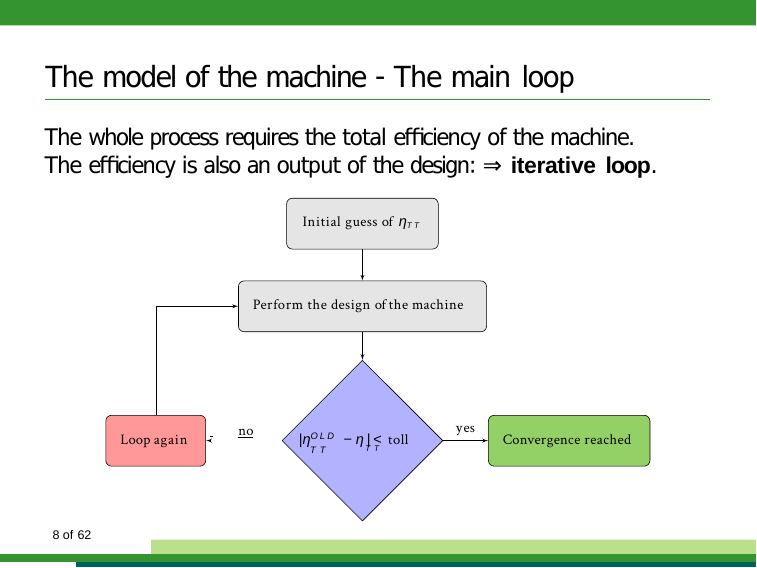

# The model of the machine - The main loop

The whole process requires the total efficiency of the machine.  The efficiency is also an output of the design: ⇒ iterative loop.
Initial guess of  ηT T

Perform the design of the machine

yes
 	no
OLD
Loop again
Convergence reached
|η	− η | < toll
T T	T T

8 of 62